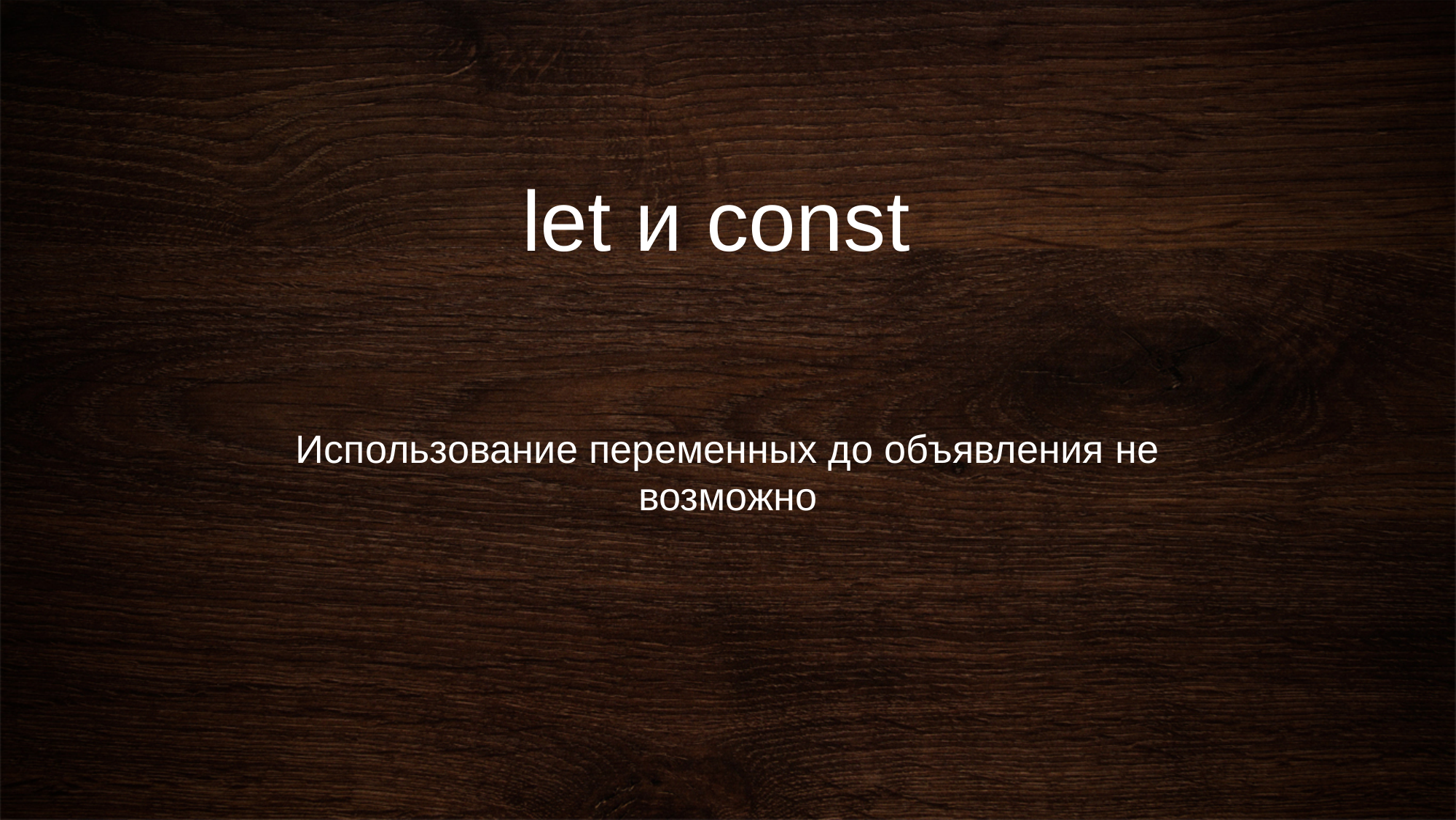

# let и const
Использование переменных до объявления не возможно